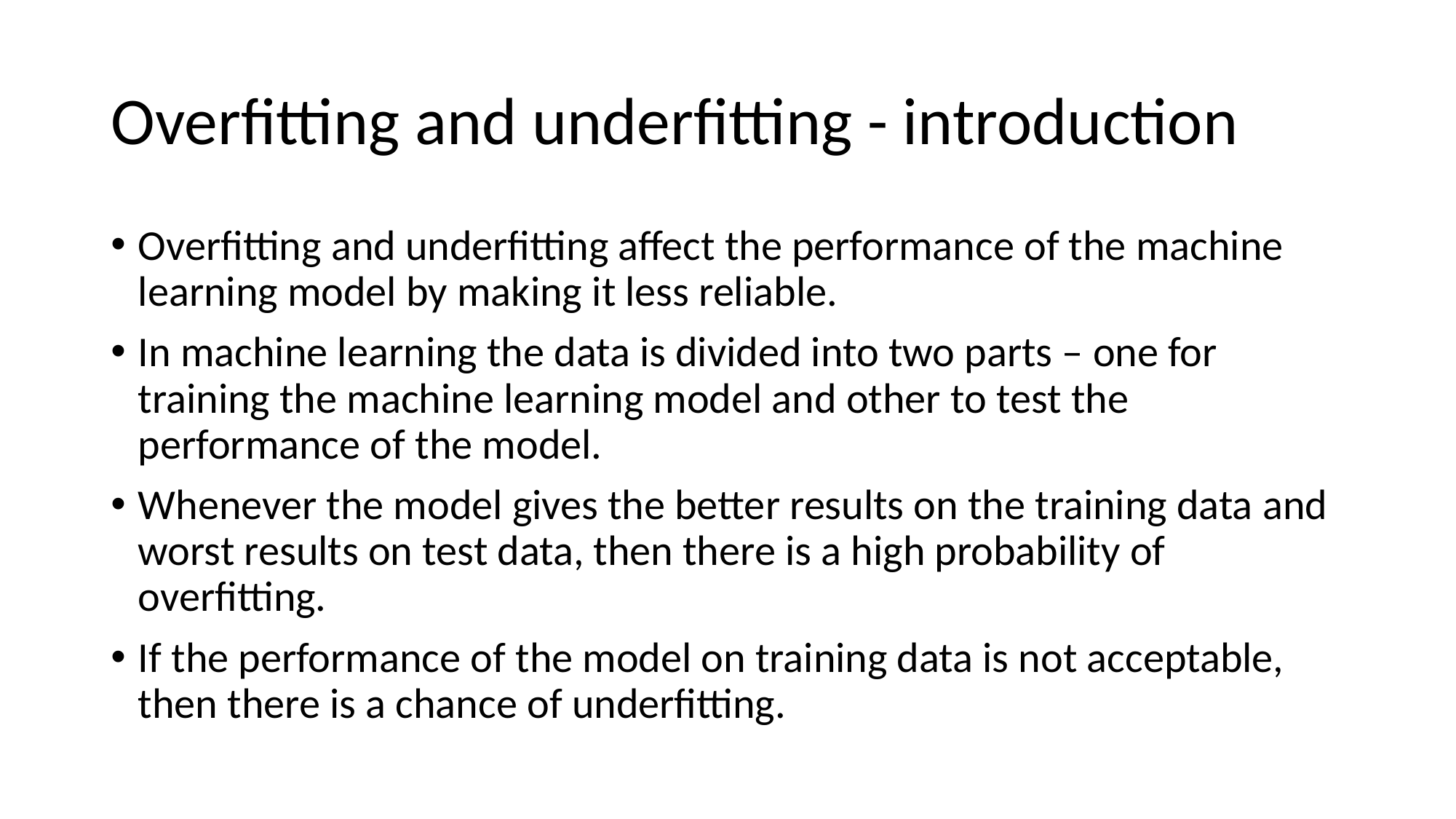

# Overfitting and underfitting - introduction
Overfitting and underfitting affect the performance of the machine learning model by making it less reliable.
In machine learning the data is divided into two parts – one for training the machine learning model and other to test the performance of the model.
Whenever the model gives the better results on the training data and worst results on test data, then there is a high probability of overfitting.
If the performance of the model on training data is not acceptable, then there is a chance of underfitting.